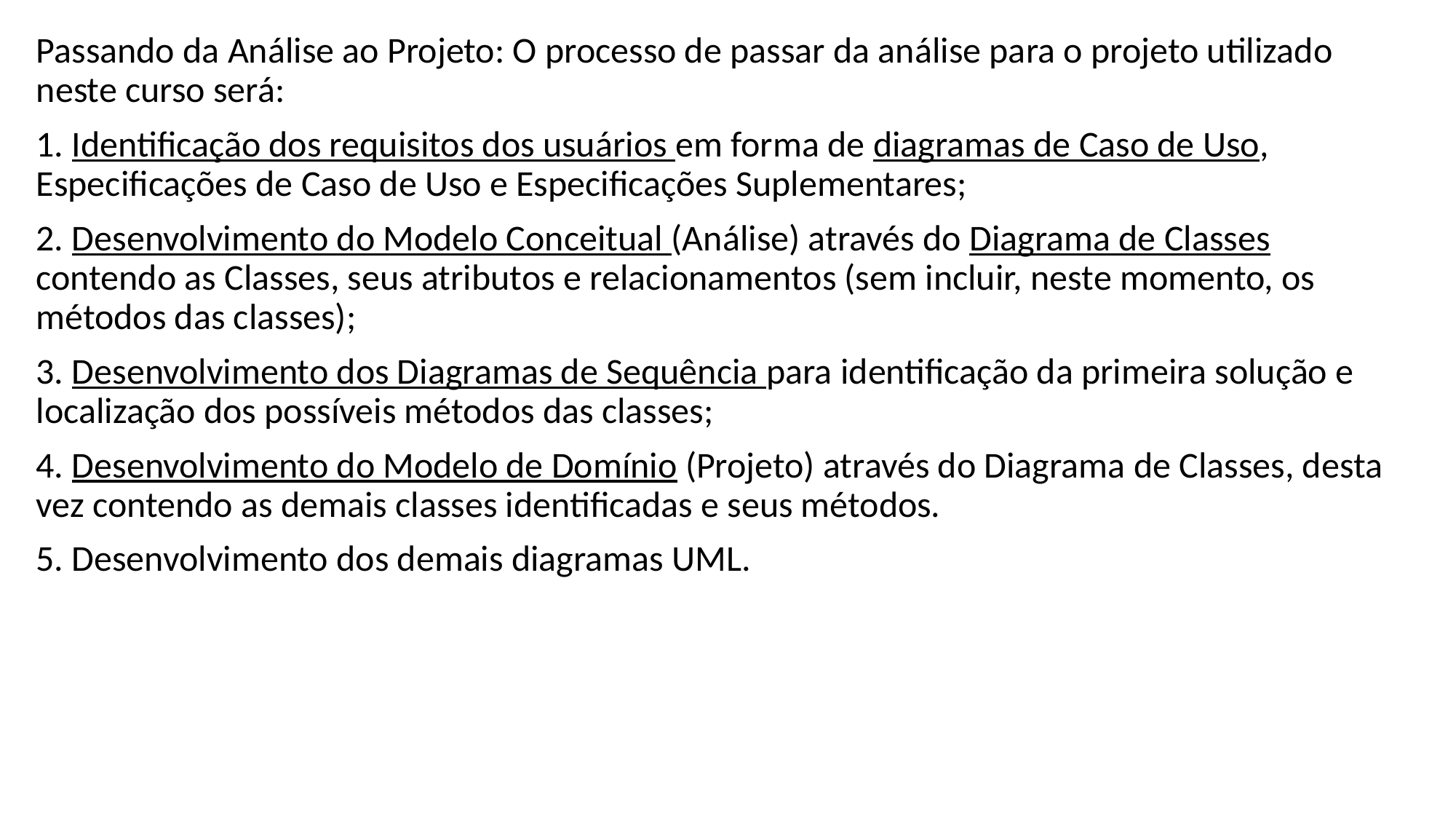

Passando da Análise ao Projeto: O processo de passar da análise para o projeto utilizado neste curso será:
1. Identificação dos requisitos dos usuários em forma de diagramas de Caso de Uso, Especificações de Caso de Uso e Especificações Suplementares;
2. Desenvolvimento do Modelo Conceitual (Análise) através do Diagrama de Classes contendo as Classes, seus atributos e relacionamentos (sem incluir, neste momento, os métodos das classes);
3. Desenvolvimento dos Diagramas de Sequência para identificação da primeira solução e localização dos possíveis métodos das classes;
4. Desenvolvimento do Modelo de Domínio (Projeto) através do Diagrama de Classes, desta vez contendo as demais classes identificadas e seus métodos.
5. Desenvolvimento dos demais diagramas UML.